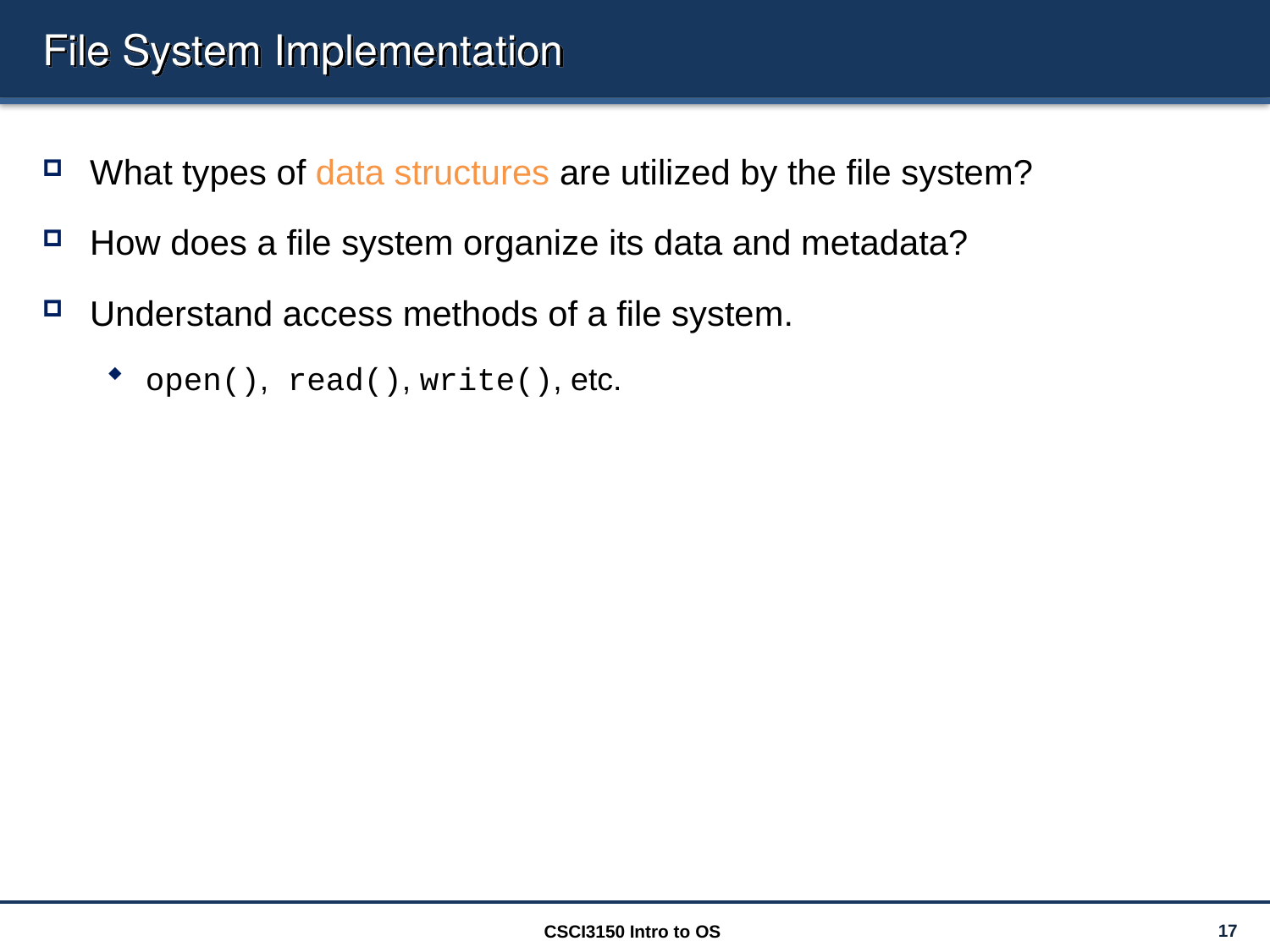

# File System Implementation
What types of data structures are utilized by the file system?
How does a file system organize its data and metadata?
Understand access methods of a file system.
open(), read(), write(), etc.
CSCI3150 Intro to OS
17